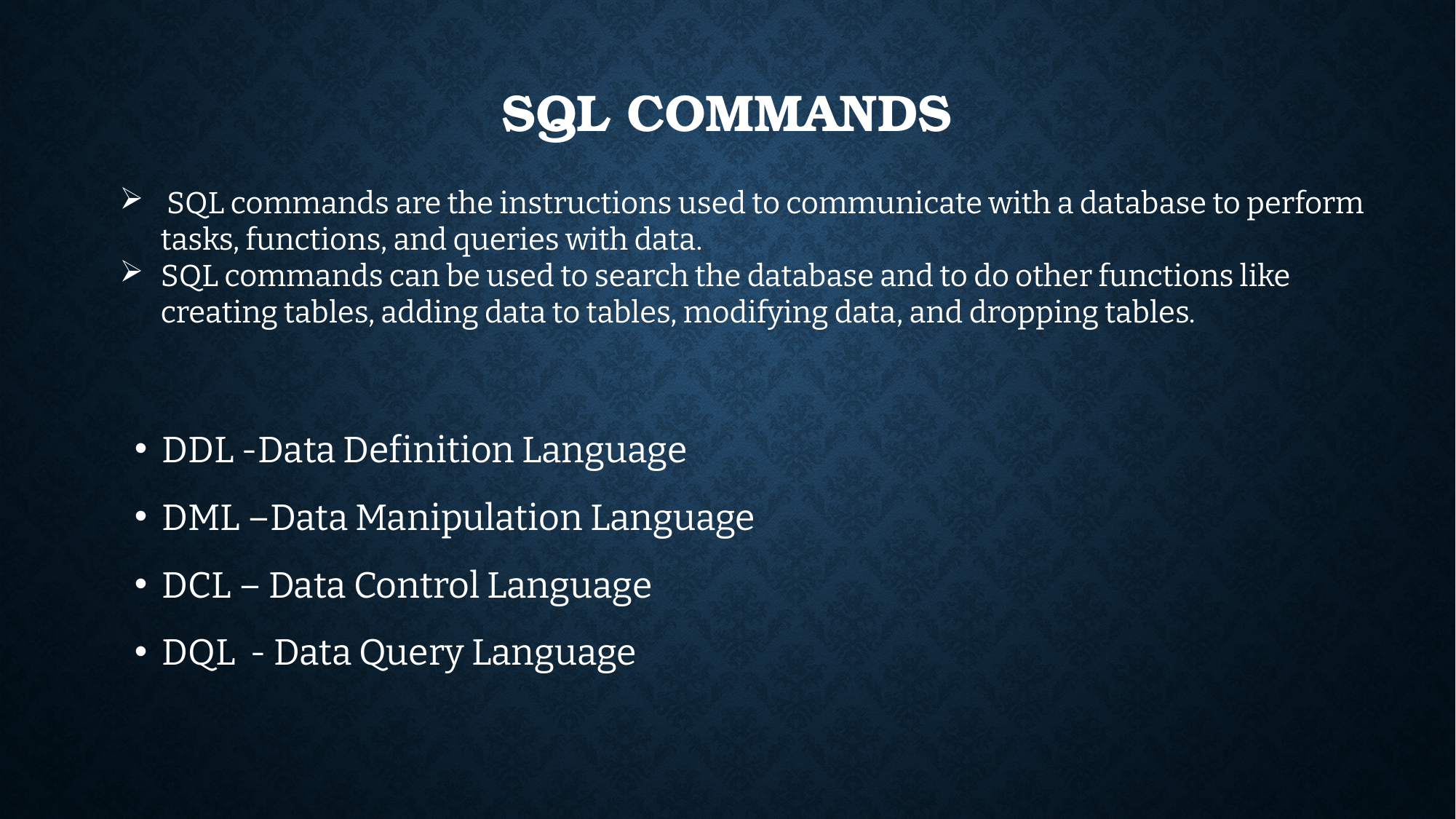

# SQL Commands
 SQL commands are the instructions used to communicate with a database to perform tasks, functions, and queries with data.
SQL commands can be used to search the database and to do other functions like creating tables, adding data to tables, modifying data, and dropping tables.
DDL -Data Definition Language
DML –Data Manipulation Language
DCL – Data Control Language
DQL  - Data Query Language